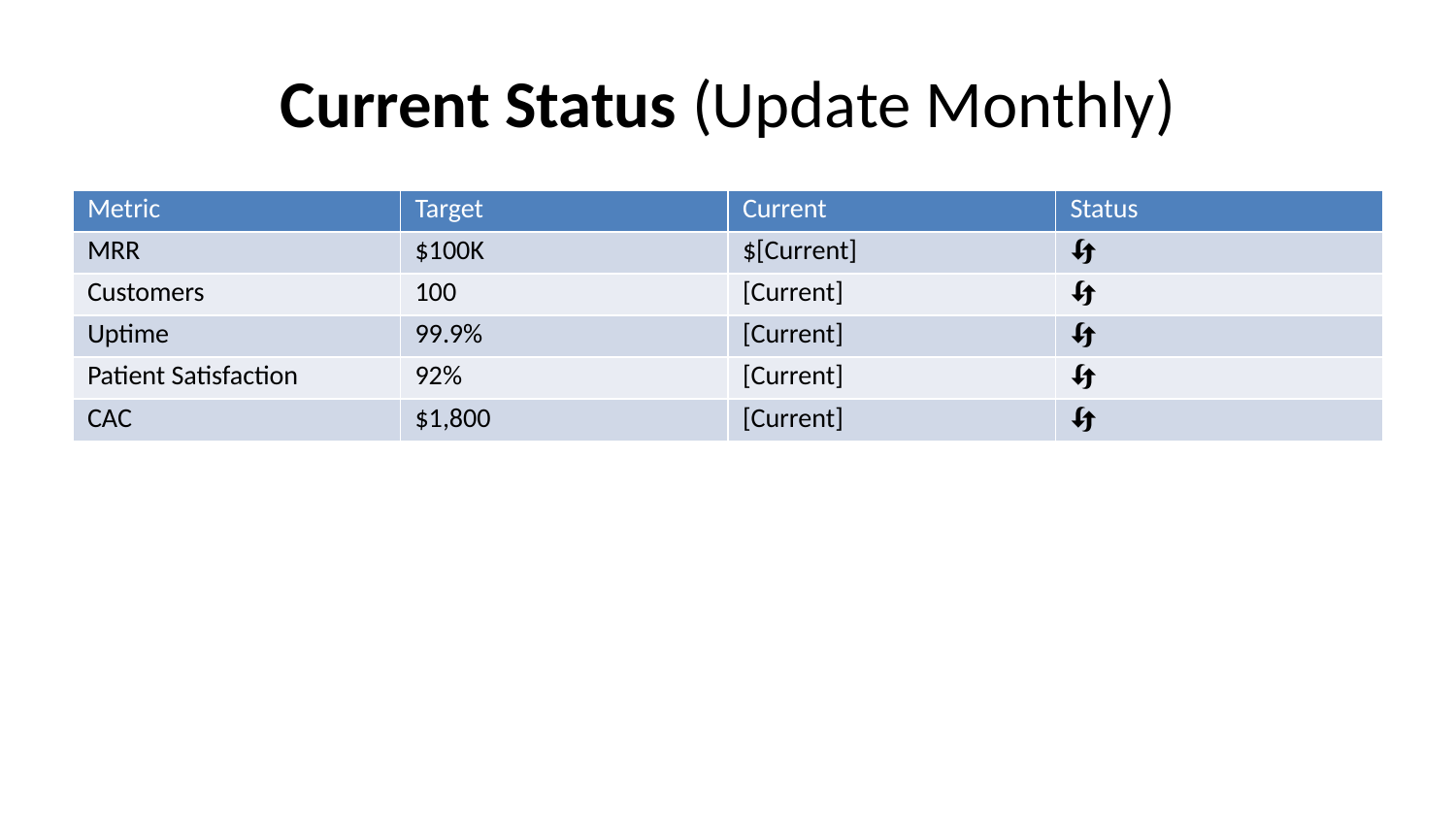

# Current Status (Update Monthly)
| Metric | Target | Current | Status |
| --- | --- | --- | --- |
| MRR | $100K | $[Current] | 🔄 |
| Customers | 100 | [Current] | 🔄 |
| Uptime | 99.9% | [Current] | 🔄 |
| Patient Satisfaction | 92% | [Current] | 🔄 |
| CAC | $1,800 | [Current] | 🔄 |